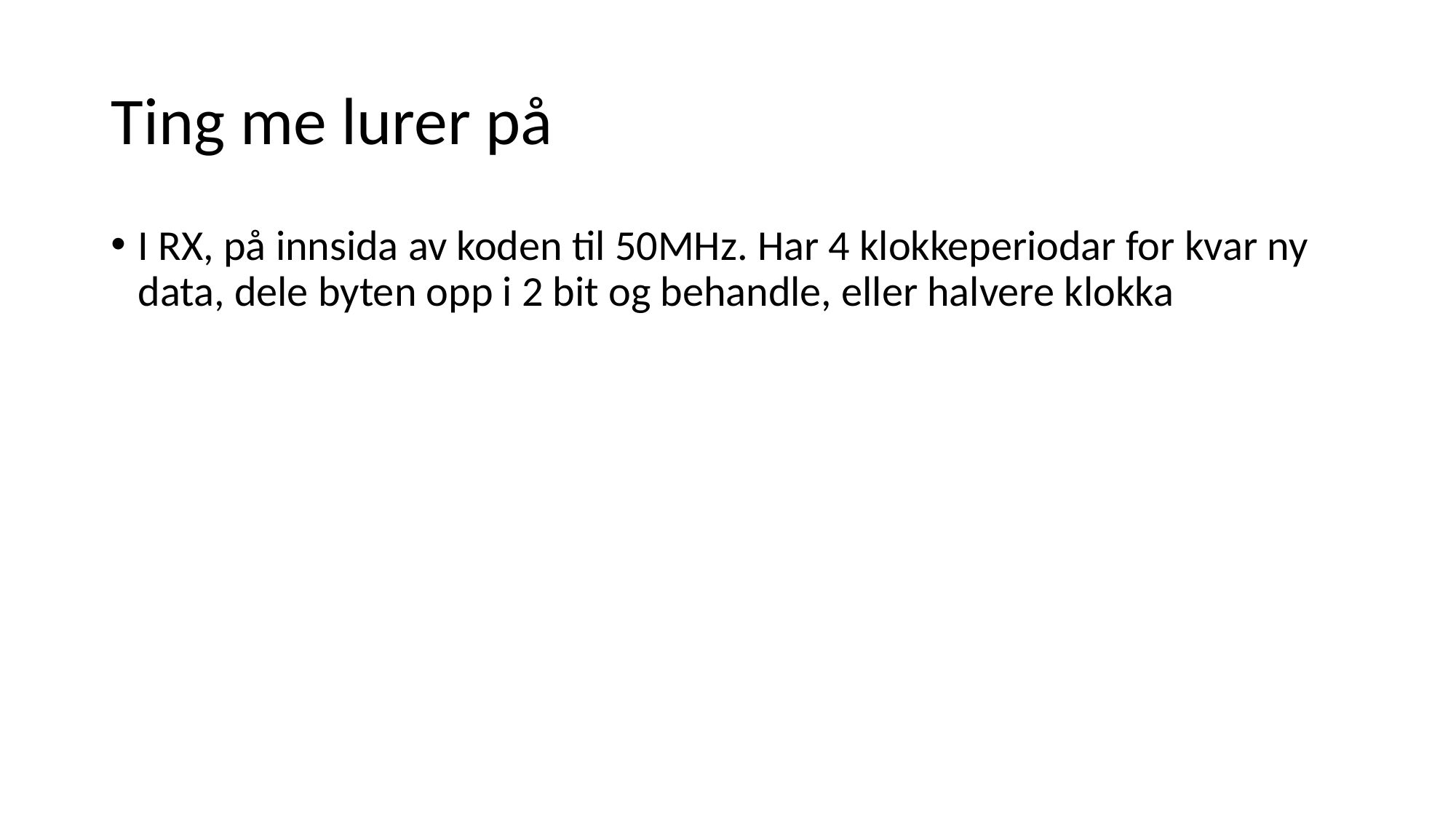

# Ting me lurer på
I RX, på innsida av koden til 50MHz. Har 4 klokkeperiodar for kvar ny data, dele byten opp i 2 bit og behandle, eller halvere klokka